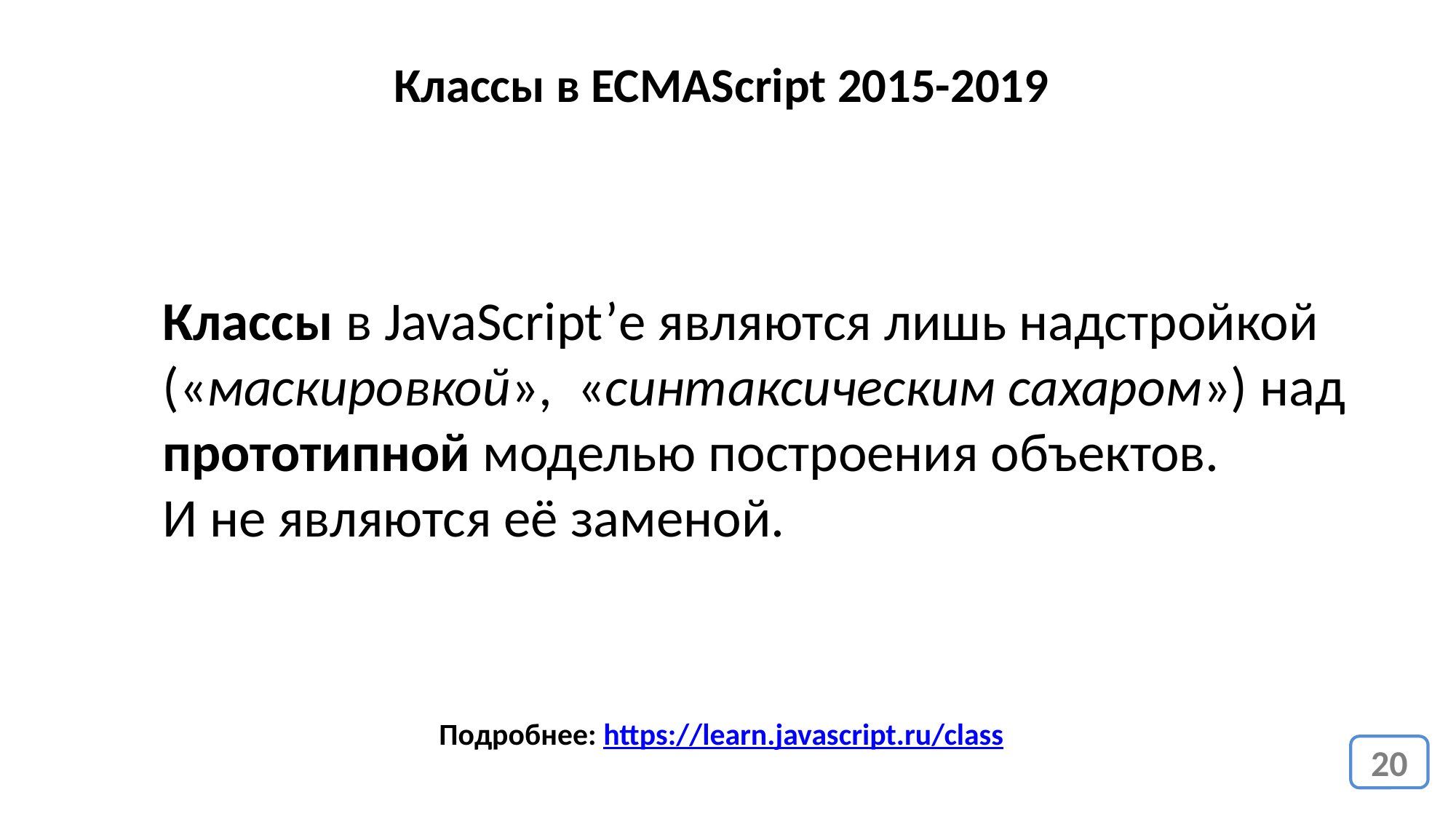

Классы в ECMAScript 2015-2019
Классы в JavaScript’е являются лишь надстройкой («маскировкой»,  «синтаксическим сахаром») над прототипной моделью построения объектов.
И не являются её заменой.
Подробнее: https://learn.javascript.ru/class
20